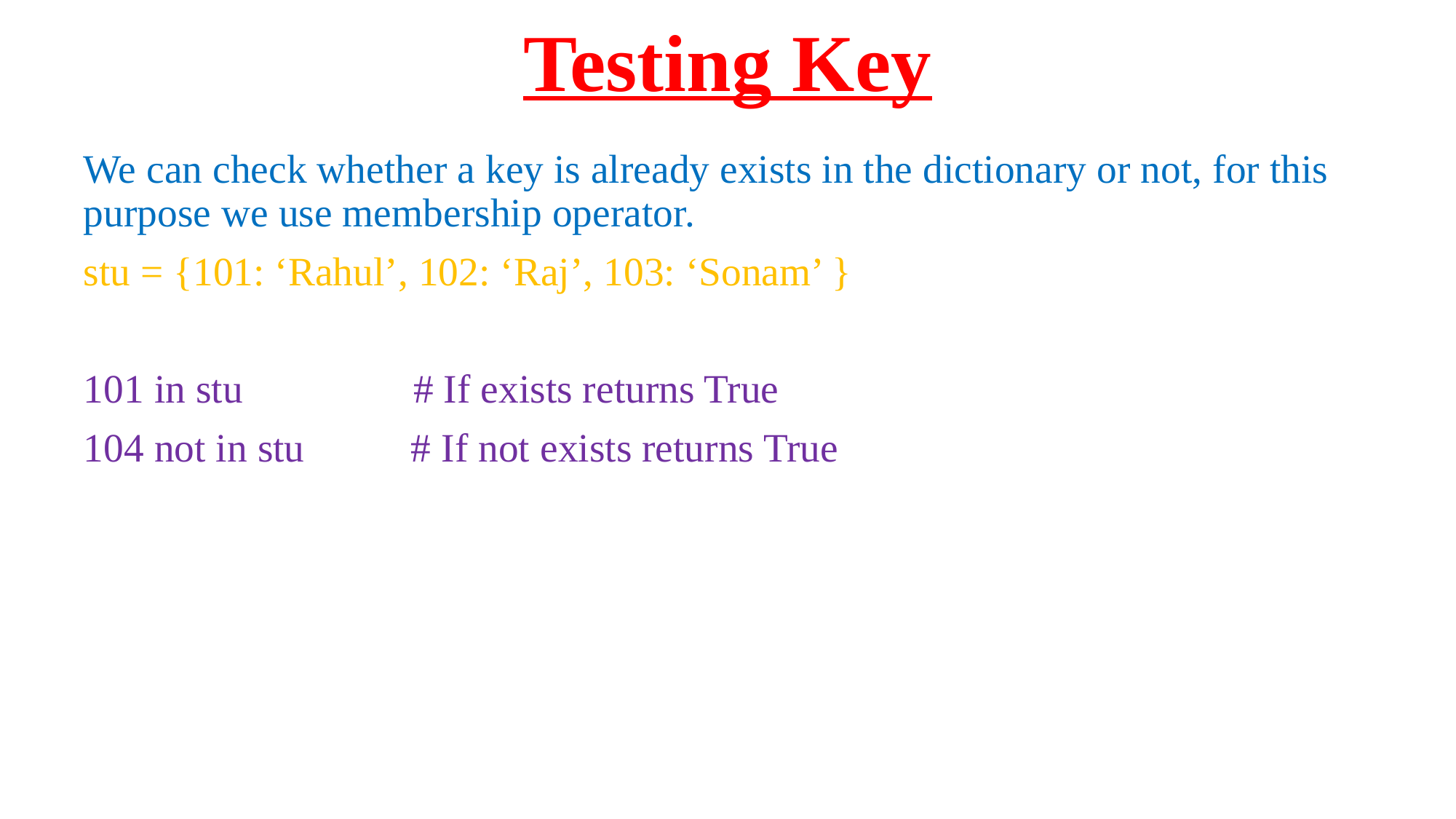

# Testing Key
We can check whether a key is already exists in the dictionary or not, for this purpose we use membership operator.
stu = {101: ‘Rahul’, 102: ‘Raj’, 103: ‘Sonam’ }

101 in stu 	           # If exists returns True
104 not in stu 	# If not exists returns True